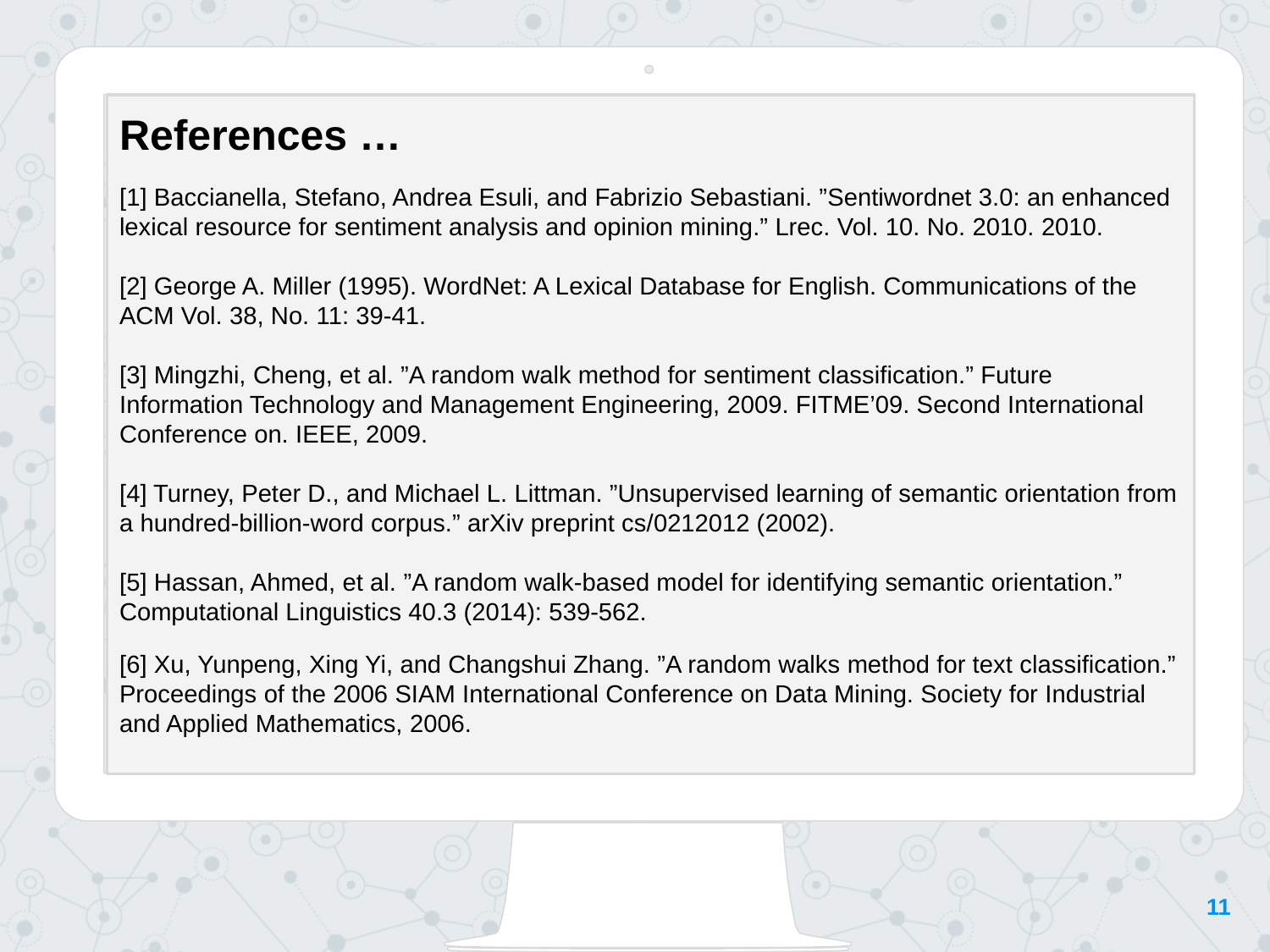

References …

[1] Baccianella, Stefano, Andrea Esuli, and Fabrizio Sebastiani. ”Sentiwordnet 3.0: an enhanced lexical resource for sentiment analysis and opinion mining.” Lrec. Vol. 10. No. 2010. 2010.

[2] George A. Miller (1995). WordNet: A Lexical Database for English. Communications of the ACM Vol. 38, No. 11: 39-41.

[3] Mingzhi, Cheng, et al. ”A random walk method for sentiment classification.” Future Information Technology and Management Engineering, 2009. FITME’09. Second International Conference on. IEEE, 2009.

[4] Turney, Peter D., and Michael L. Littman. ”Unsupervised learning of semantic orientation from a hundred-billion-word corpus.” arXiv preprint cs/0212012 (2002).

[5] Hassan, Ahmed, et al. ”A random walk-based model for identifying semantic orientation.” Computational Linguistics 40.3 (2014): 539-562.

[6] Xu, Yunpeng, Xing Yi, and Changshui Zhang. ”A random walks method for text classification.” Proceedings of the 2006 SIAM International Conference on Data Mining. Society for Industrial and Applied Mathematics, 2006.

11